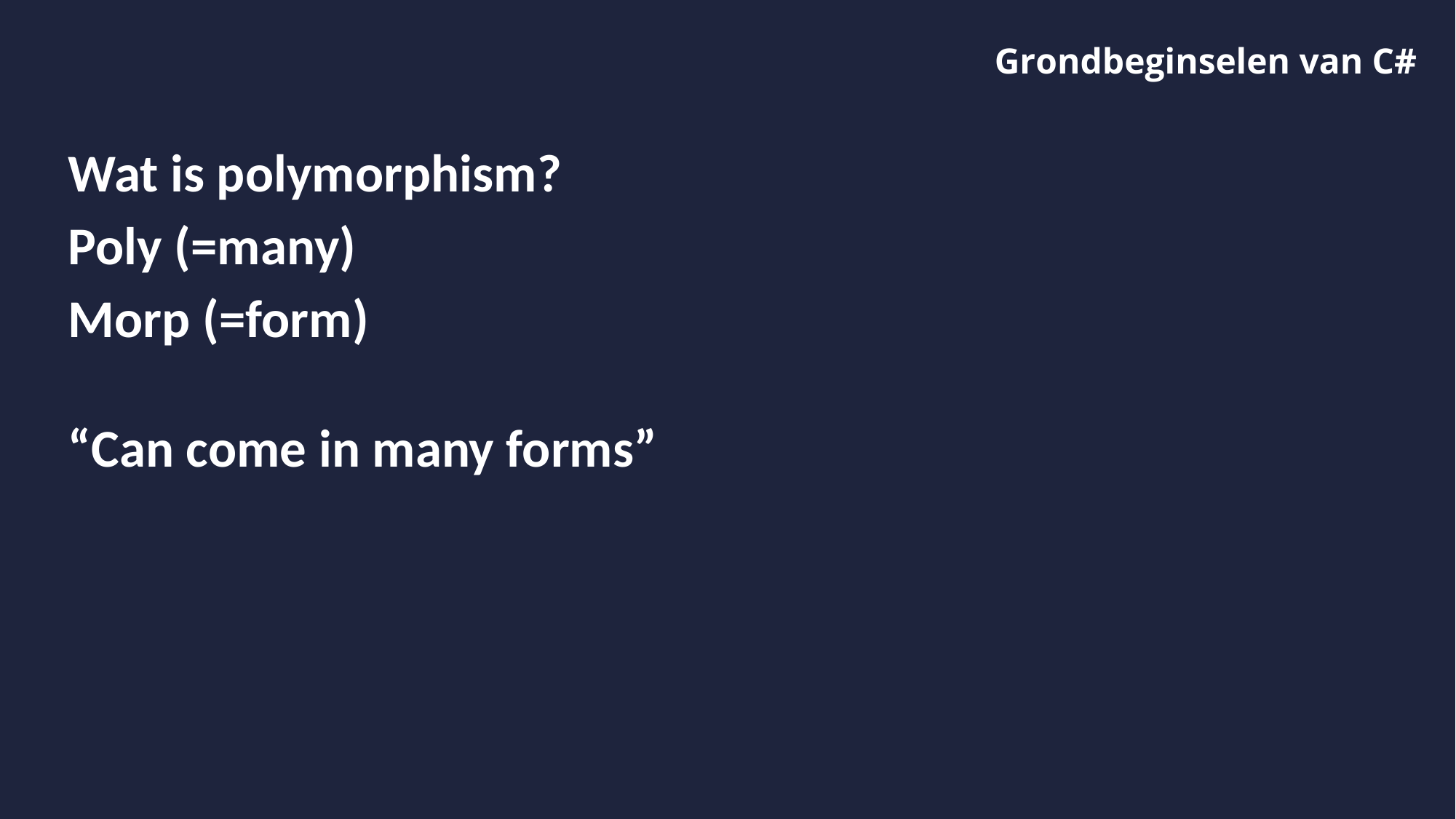

# Grondbeginselen van C#
Wat is polymorphism?
Poly (=many)
Morp (=form)
“Can come in many forms”